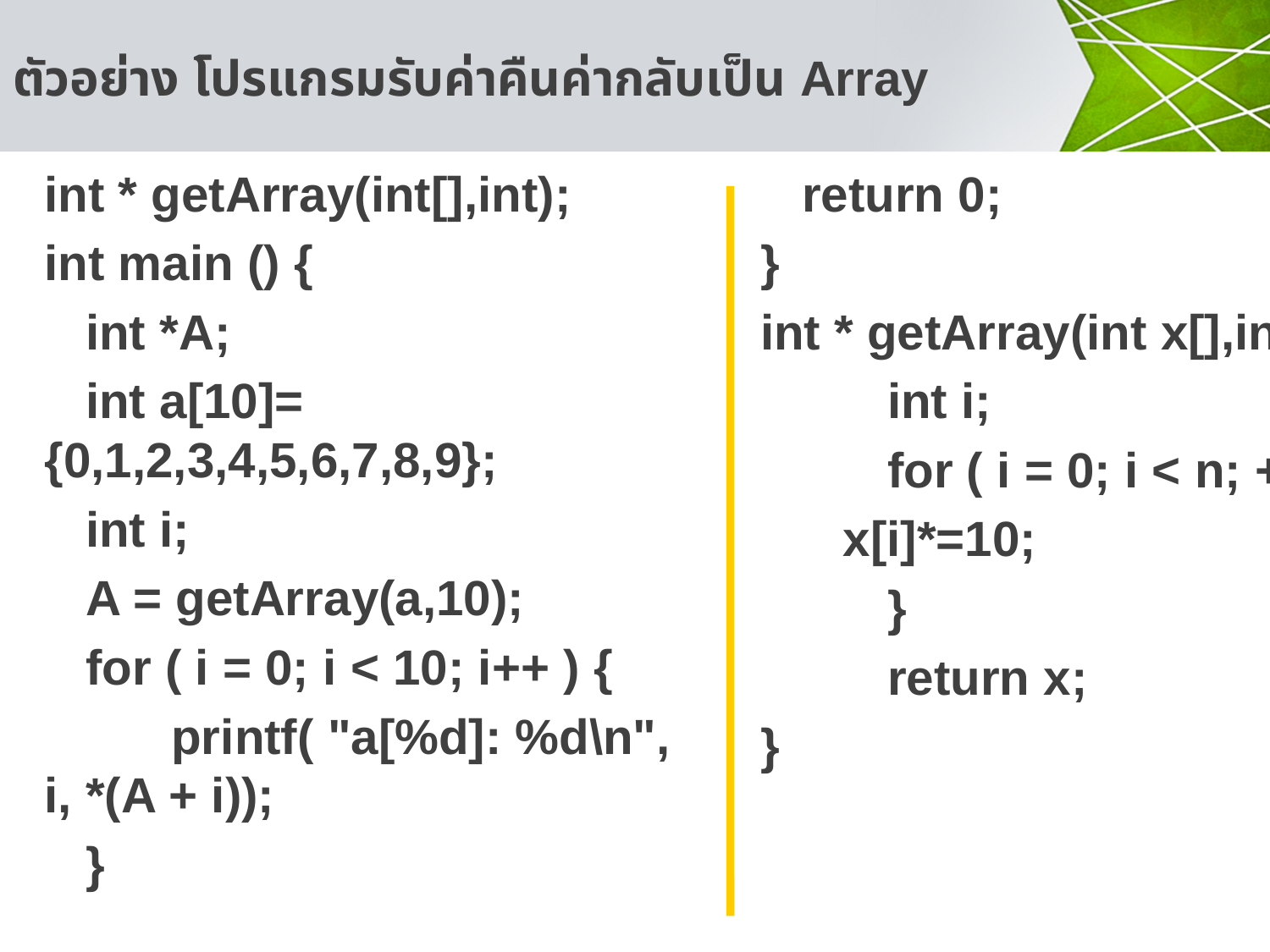

# ตัวอย่าง โปรแกรมรับค่าคืนค่ากลับเป็น Array
int * getArray(int[],int);
int main () {
   int *A;
   int a[10]= {0,1,2,3,4,5,6,7,8,9};
   int i;
   A = getArray(a,10);
   for ( i = 0; i < 10; i++ ) {
    	printf( "a[%d]: %d\n", i, *(A + i));
   }
   return 0;
}
int * getArray(int x[],int n) {
	int i;
   	for ( i = 0; i < n; ++i) {
      x[i]*=10;
   	}
   	return x;
}